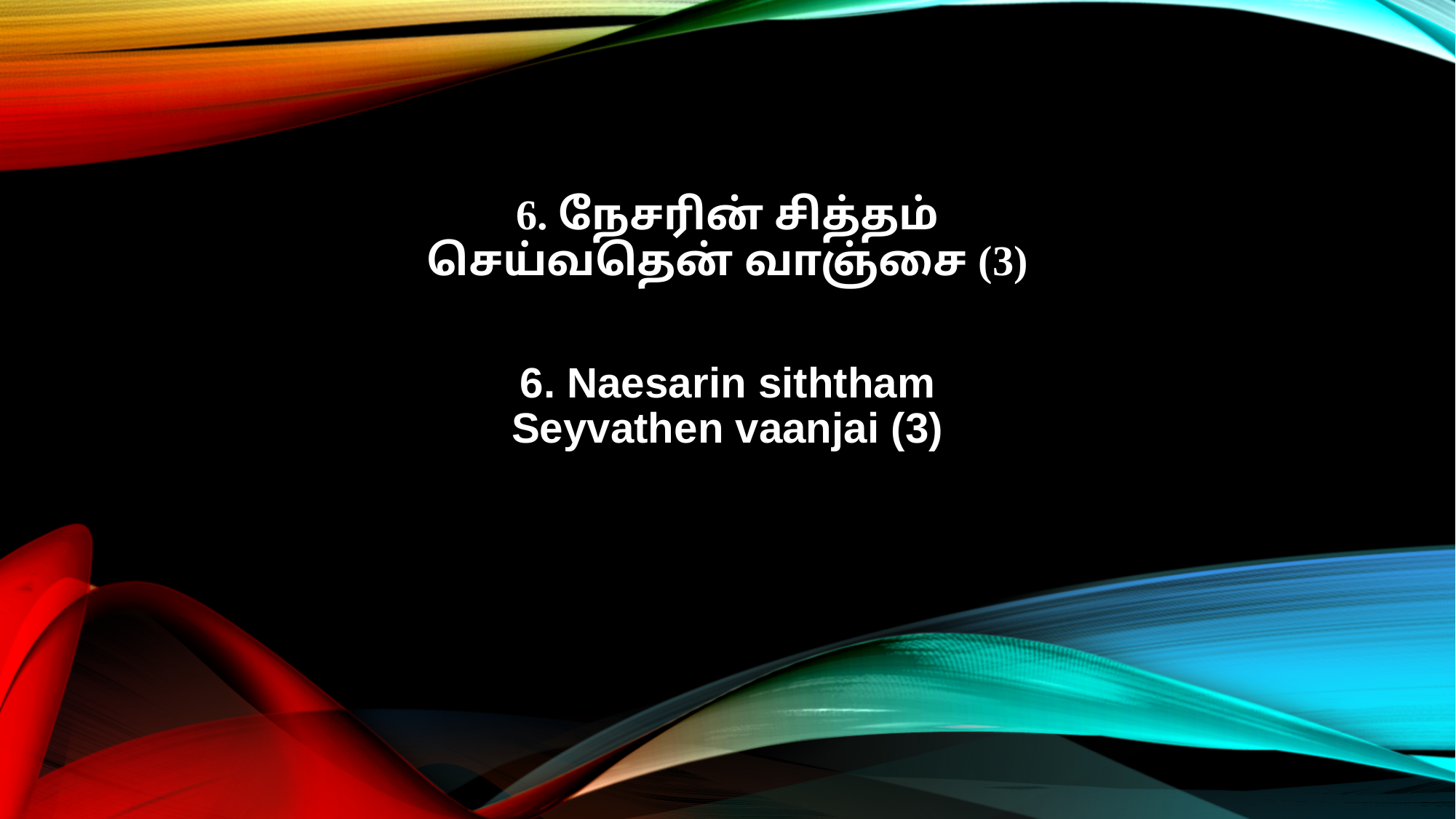

6. நேசரின் சித்தம்
செய்வதென் வாஞ்சை (3)

6. Naesarin siththam
Seyvathen vaanjai (3)